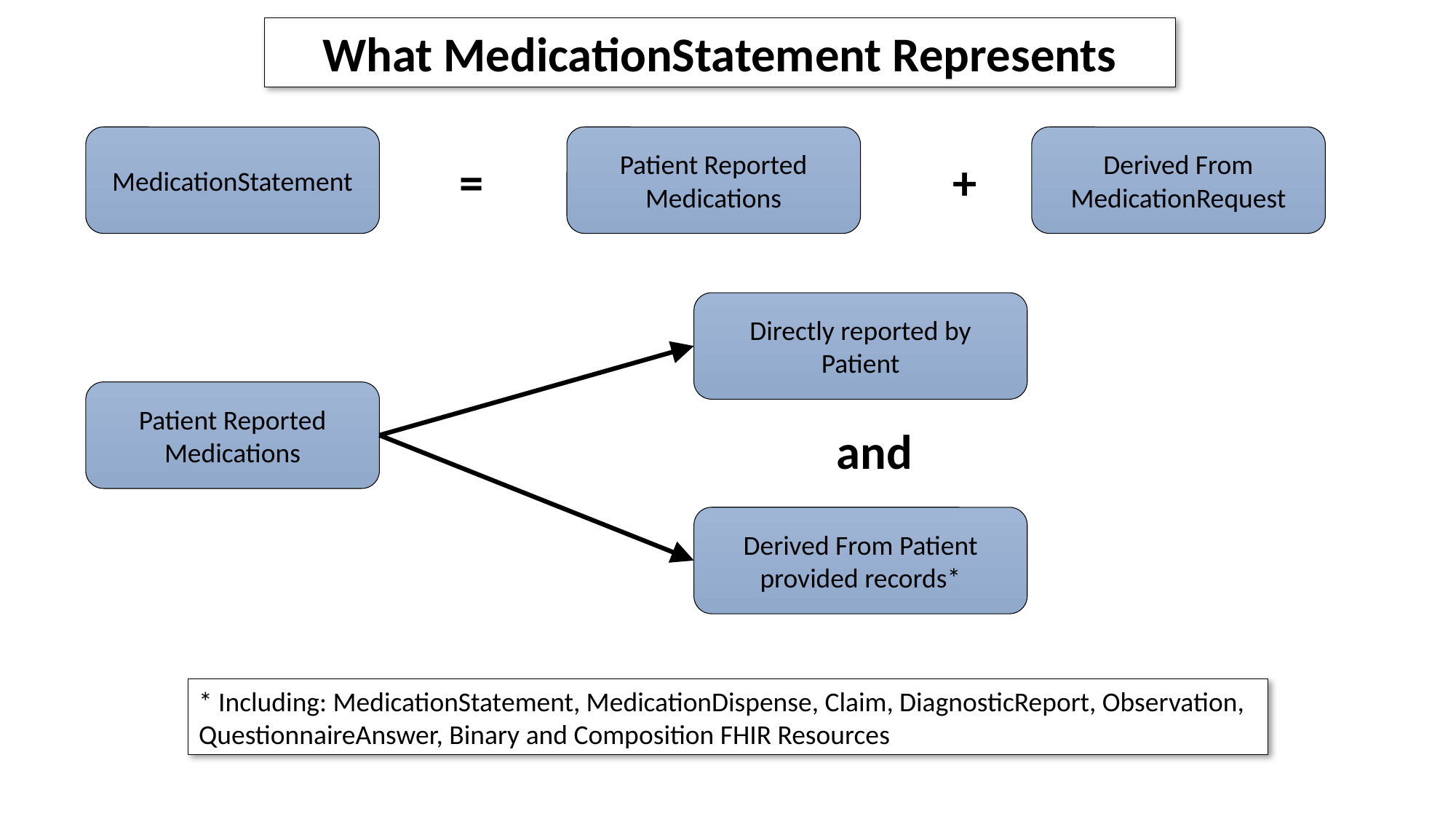

What MedicationStatement Represents
MedicationStatement
Patient Reported Medications
Derived From MedicationRequest
=
+
Directly reported by Patient
Patient Reported Medications
and
Derived From Patient provided records*
* Including: MedicationStatement, MedicationDispense, Claim, DiagnosticReport, Observation, QuestionnaireAnswer, Binary and Composition FHIR Resources